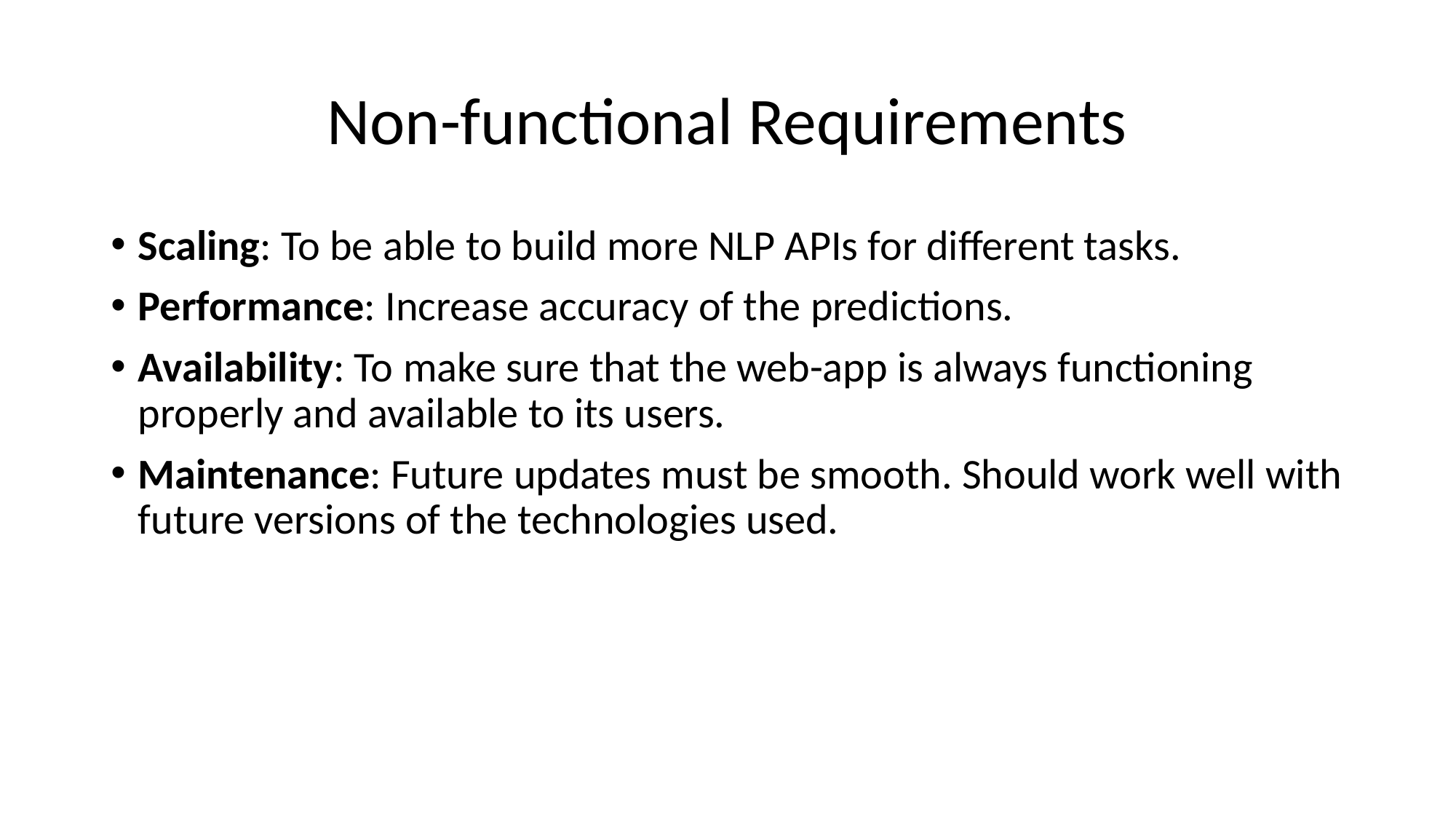

# Non-functional Requirements
Scaling: To be able to build more NLP APIs for different tasks.
Performance: Increase accuracy of the predictions.
Availability: To make sure that the web-app is always functioning properly and available to its users.
Maintenance: Future updates must be smooth. Should work well with future versions of the technologies used.